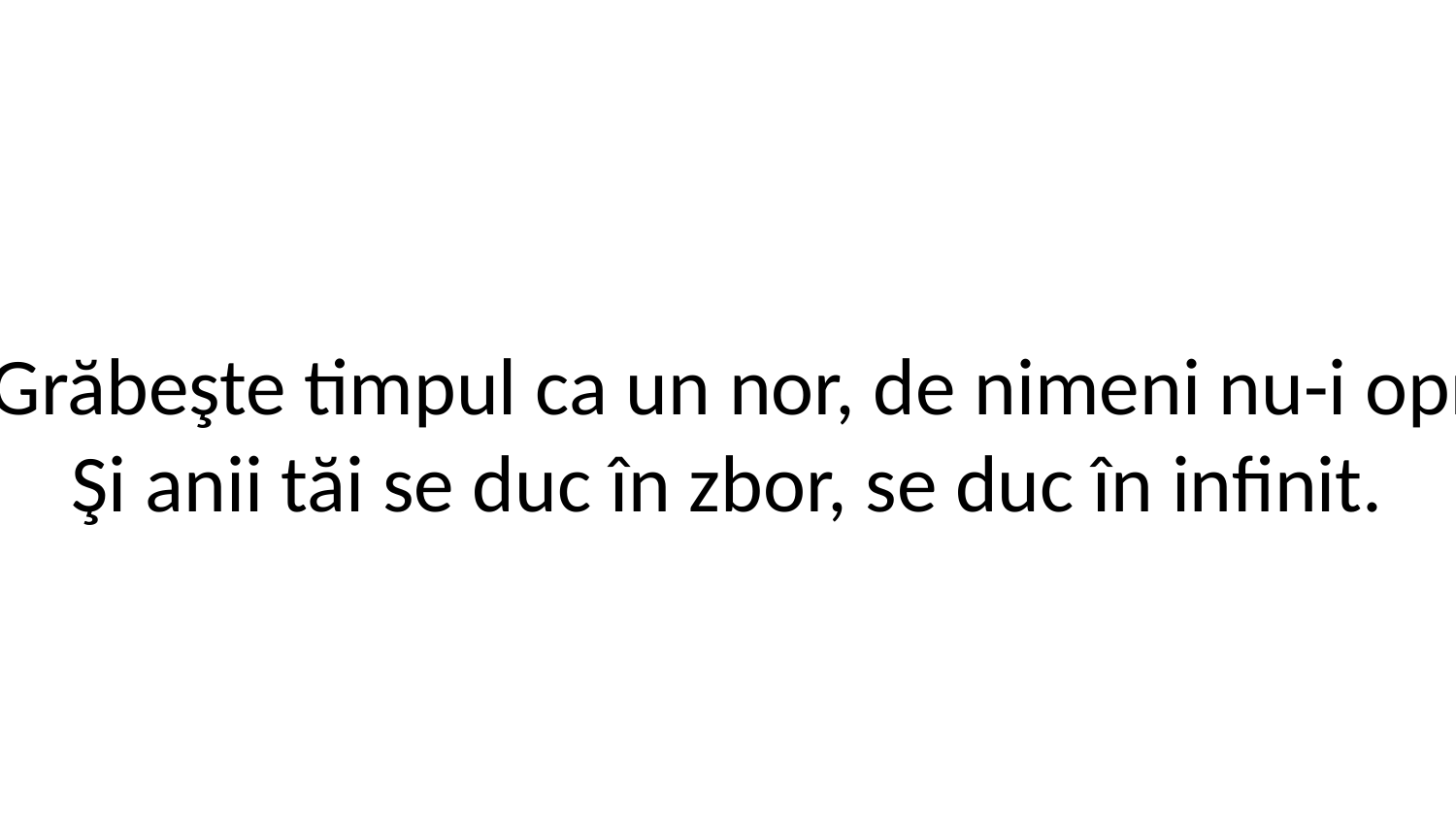

1. Grăbeşte timpul ca un nor, de nimeni nu-i oprit,
Şi anii tăi se duc în zbor, se duc în infinit.